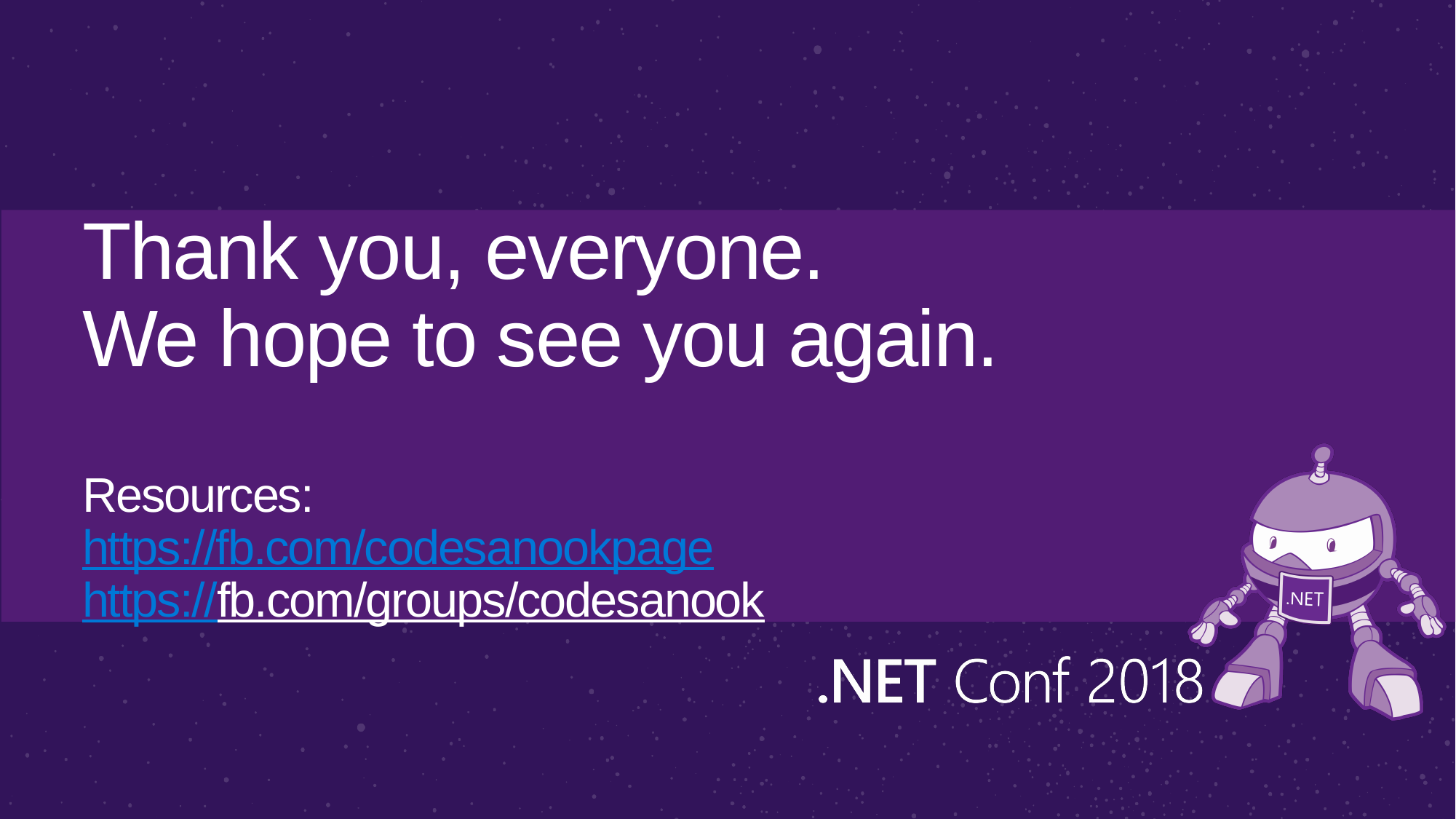

# Thank you, everyone. We hope to see you again. Resources: https://fb.com/codesanookpage https://fb.com/groups/codesanook